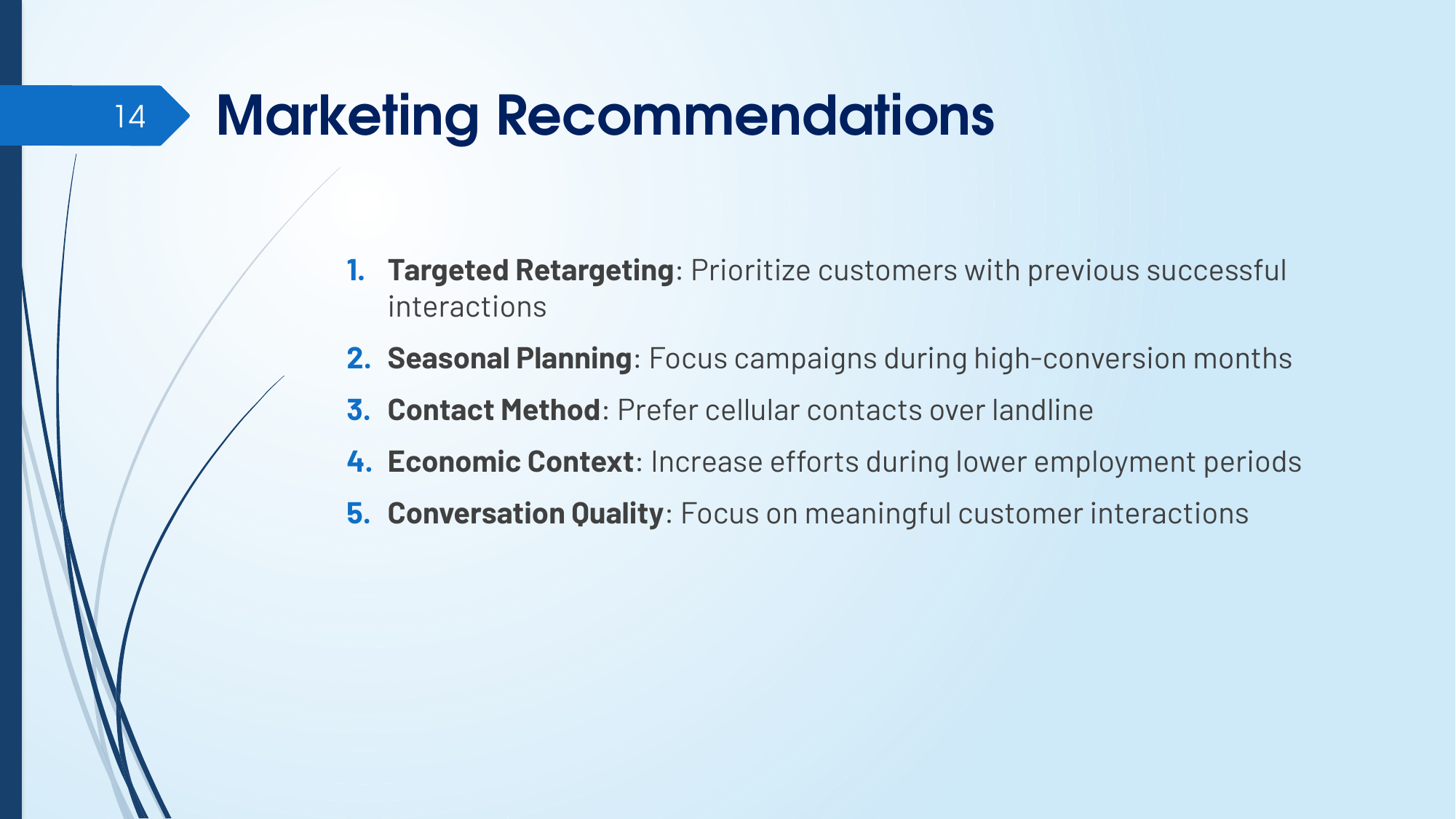

# Marketing Recommendations
14
Targeted Retargeting: Prioritize customers with previous successful interactions
Seasonal Planning: Focus campaigns during high-conversion months
Contact Method: Prefer cellular contacts over landline
Economic Context: Increase efforts during lower employment periods
Conversation Quality: Focus on meaningful customer interactions